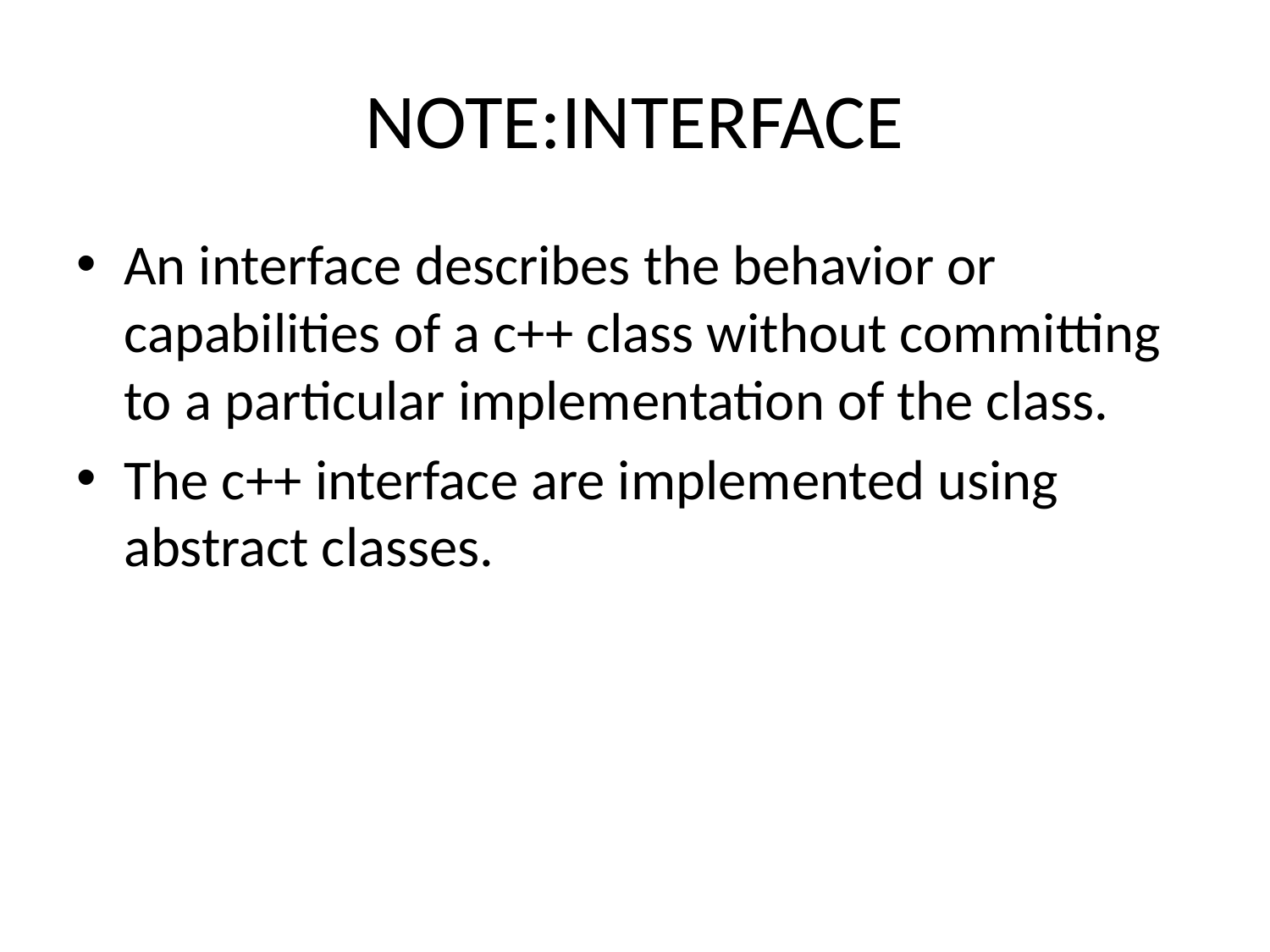

# NOTE:INTERFACE
An interface describes the behavior or capabilities of a c++ class without committing to a particular implementation of the class.
The c++ interface are implemented using abstract classes.
27